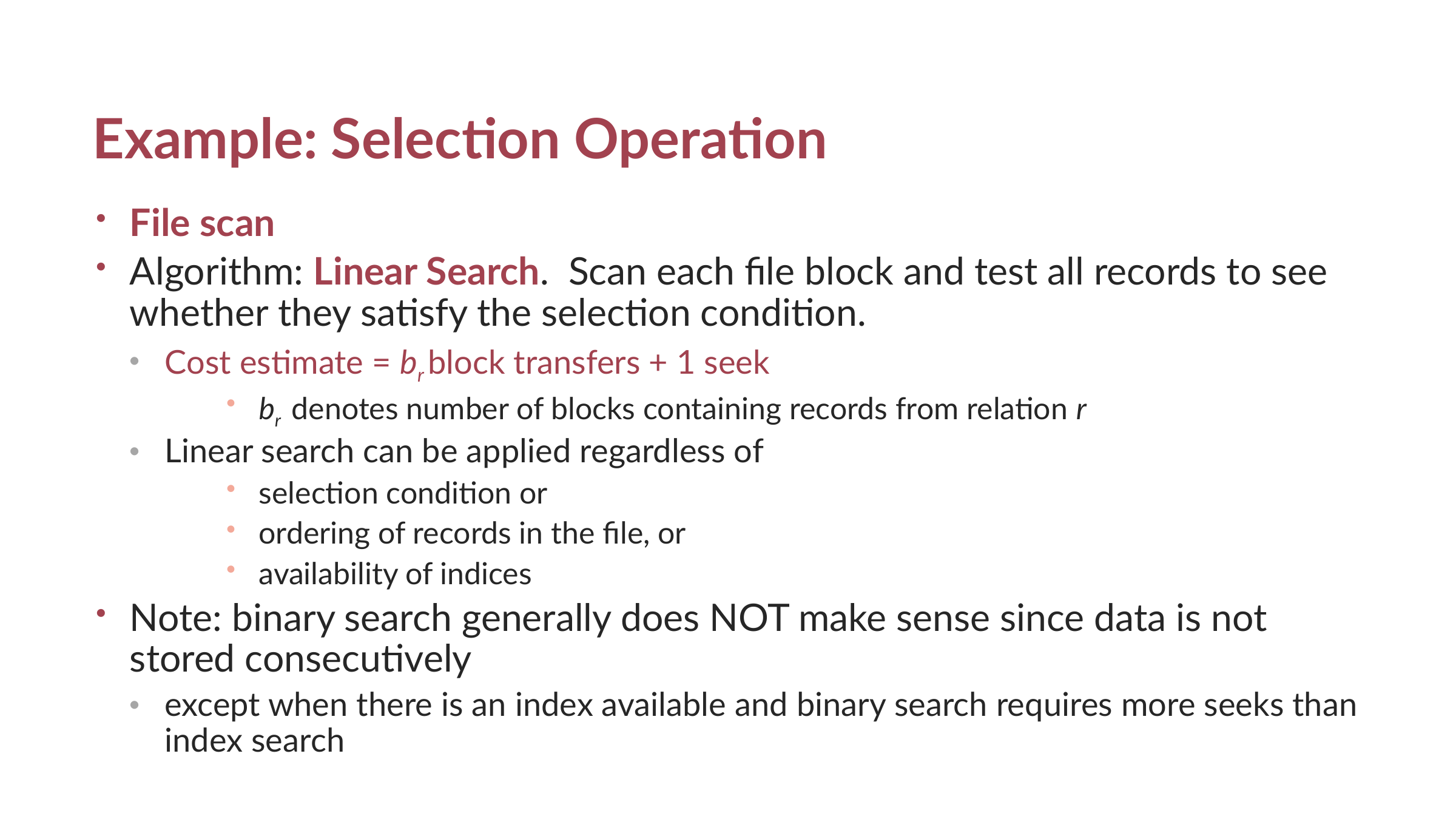

# Example: Selection Operation
File scan
Algorithm: Linear Search.  Scan each file block and test all records to see whether they satisfy the selection condition.
Cost estimate = br block transfers + 1 seek
br  denotes number of blocks containing records from relation r
Linear search can be applied regardless of
selection condition or
ordering of records in the file, or
availability of indices
Note: binary search generally does NOT make sense since data is not stored consecutively
except when there is an index available and binary search requires more seeks than index search